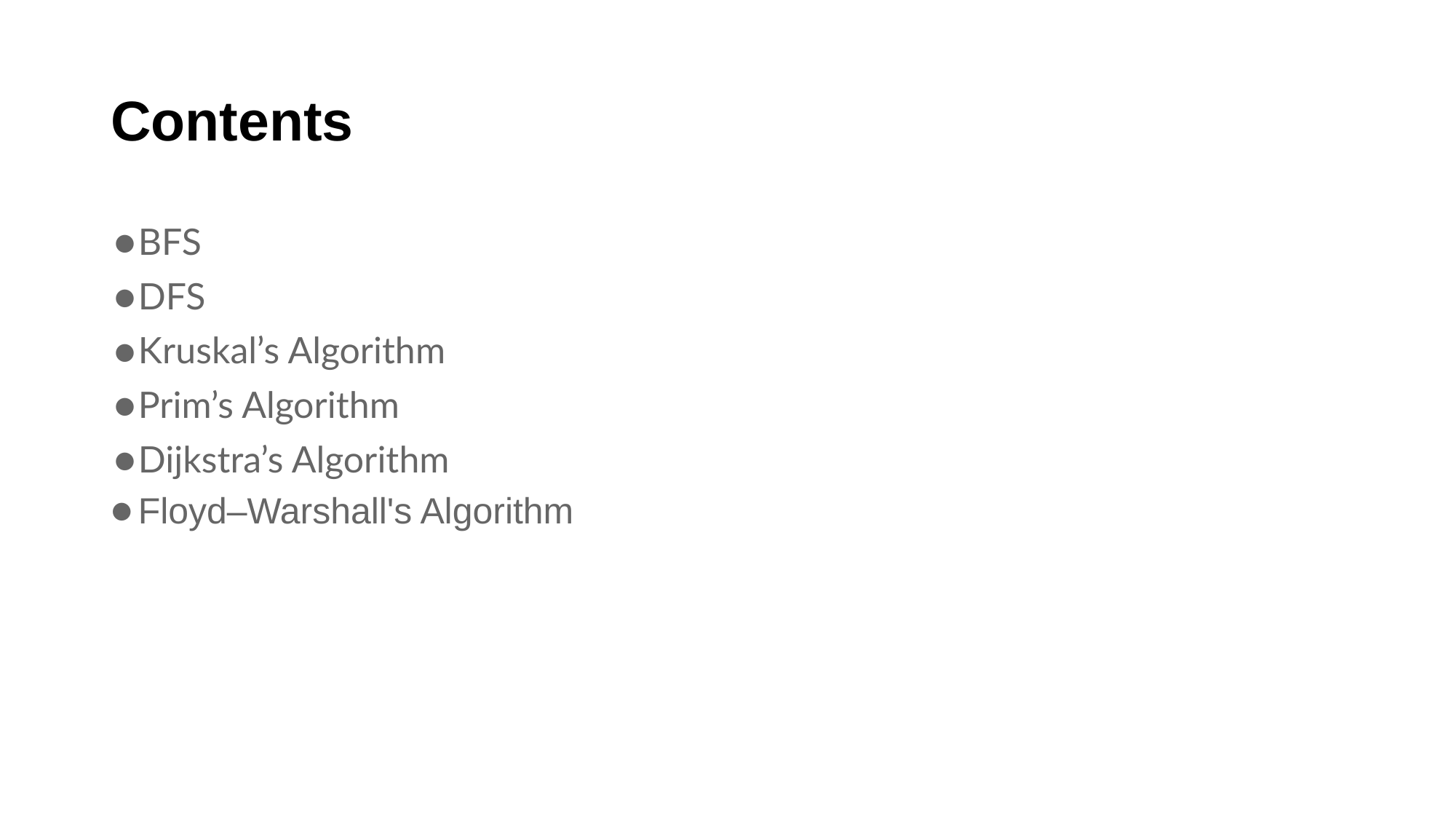

# Contents
BFS
DFS
Kruskal’s Algorithm
Prim’s Algorithm
Dijkstra’s Algorithm
Floyd–Warshall's Algorithm